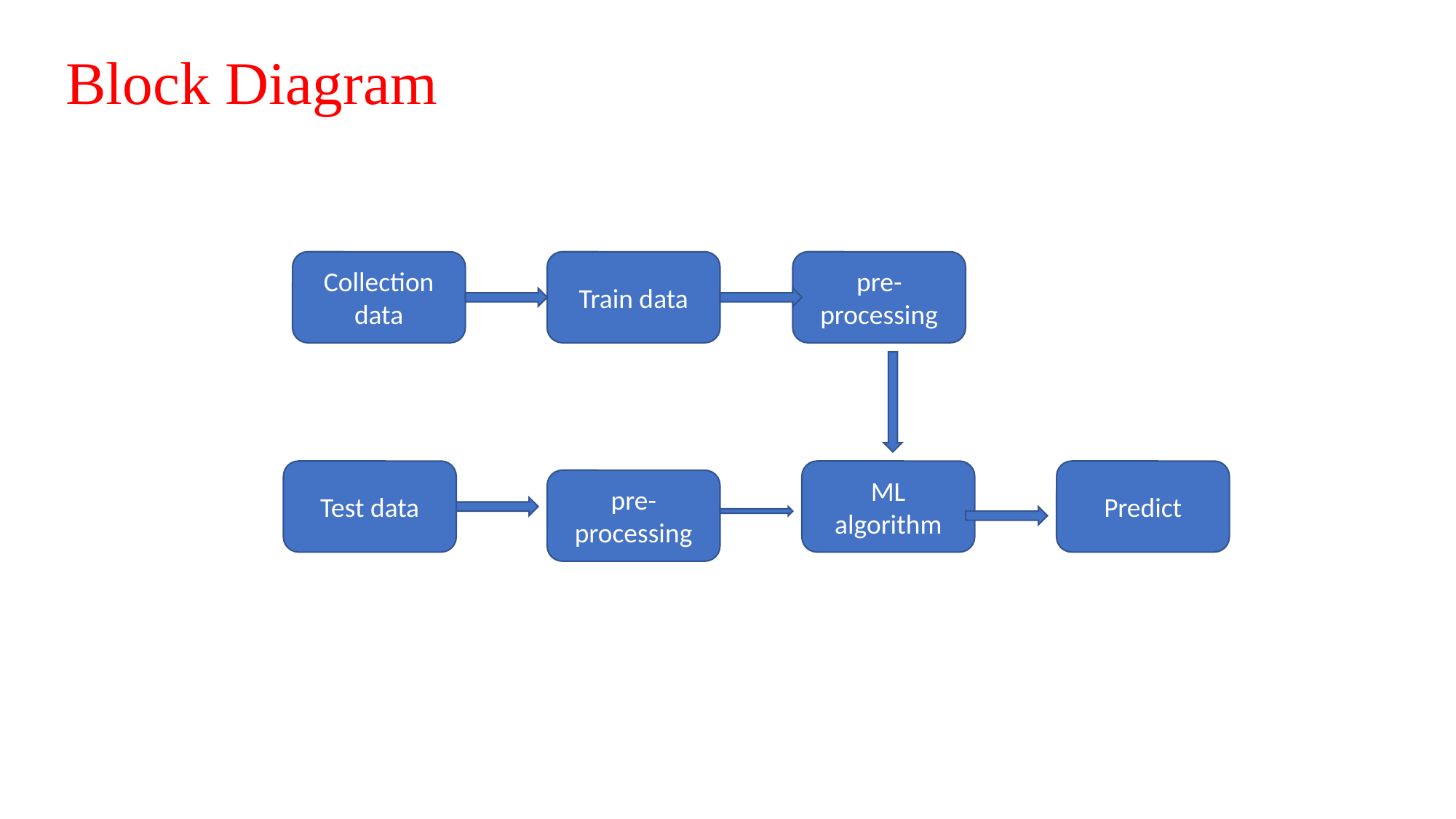

# Block Diagram
Collection data
Train data
pre-processing

Test data
ML algorithm
Predict
pre-processing